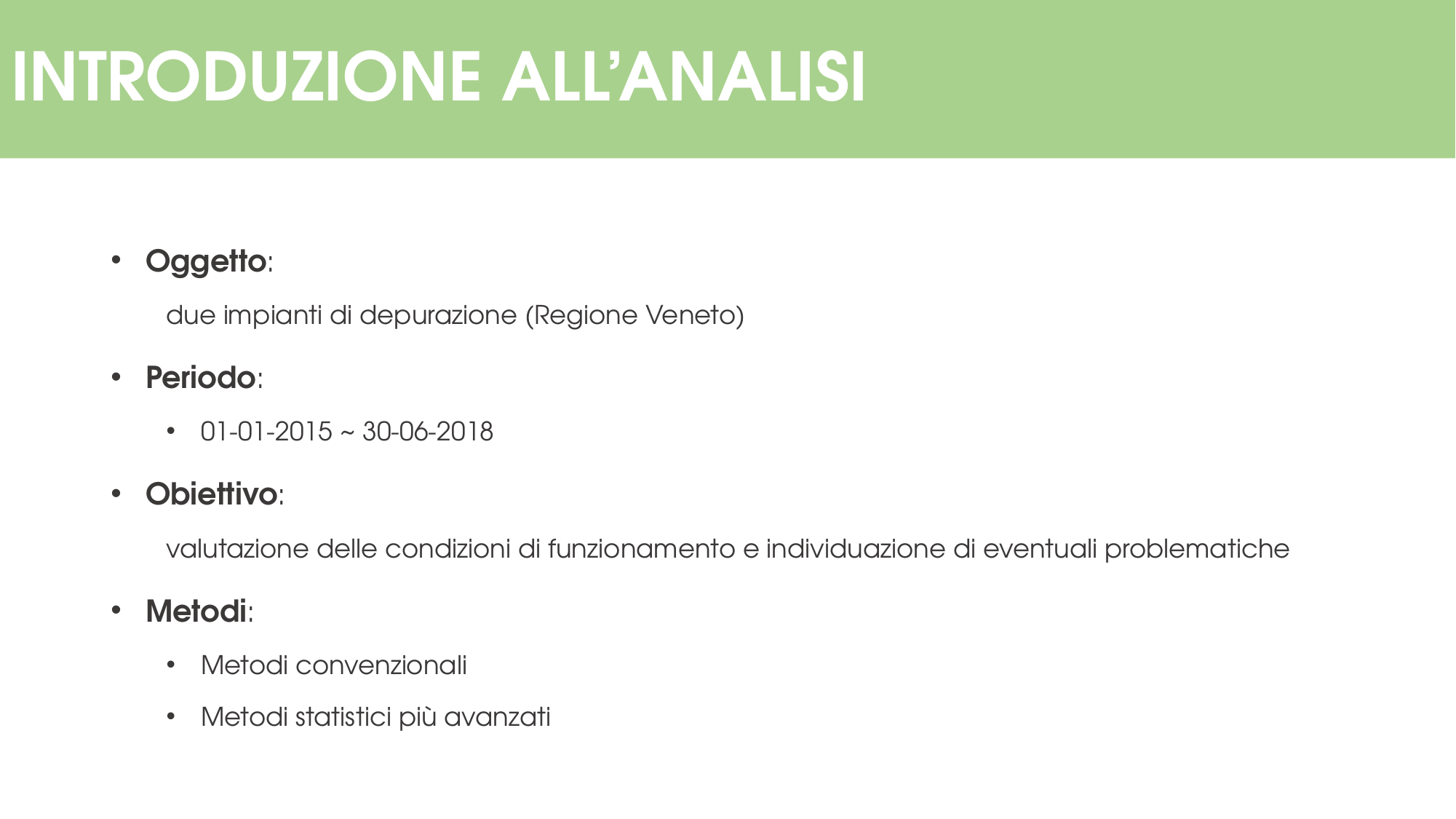

# Introduzione all’analisi
Oggetto:
due impianti di depurazione (Regione Veneto)
Periodo:
01-01-2015 ~ 30-06-2018
Obiettivo:
valutazione delle condizioni di funzionamento e individuazione di eventuali problematiche
Metodi:
Metodi convenzionali
Metodi statistici più avanzati